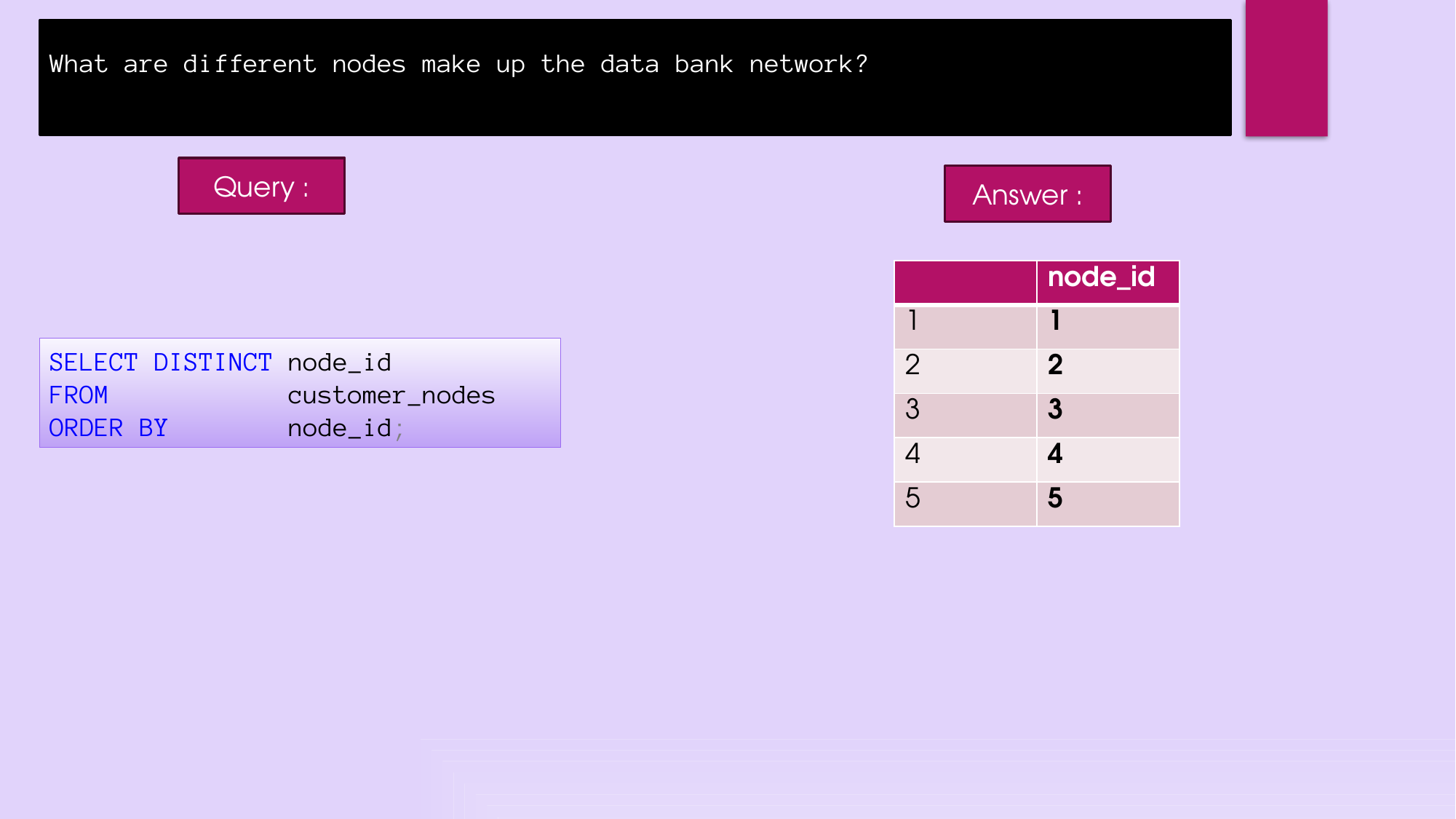

What are different nodes make up the data bank network?

Query :
Answer :
|  | node\_id |
| --- | --- |
| 1 | 1 |
| 2 | 2 |
| 3 | 3 |
| 4 | 4 |
| 5 | 5 |
SELECT DISTINCT node_id
FROM            customer_nodes
ORDER BY        node_id;